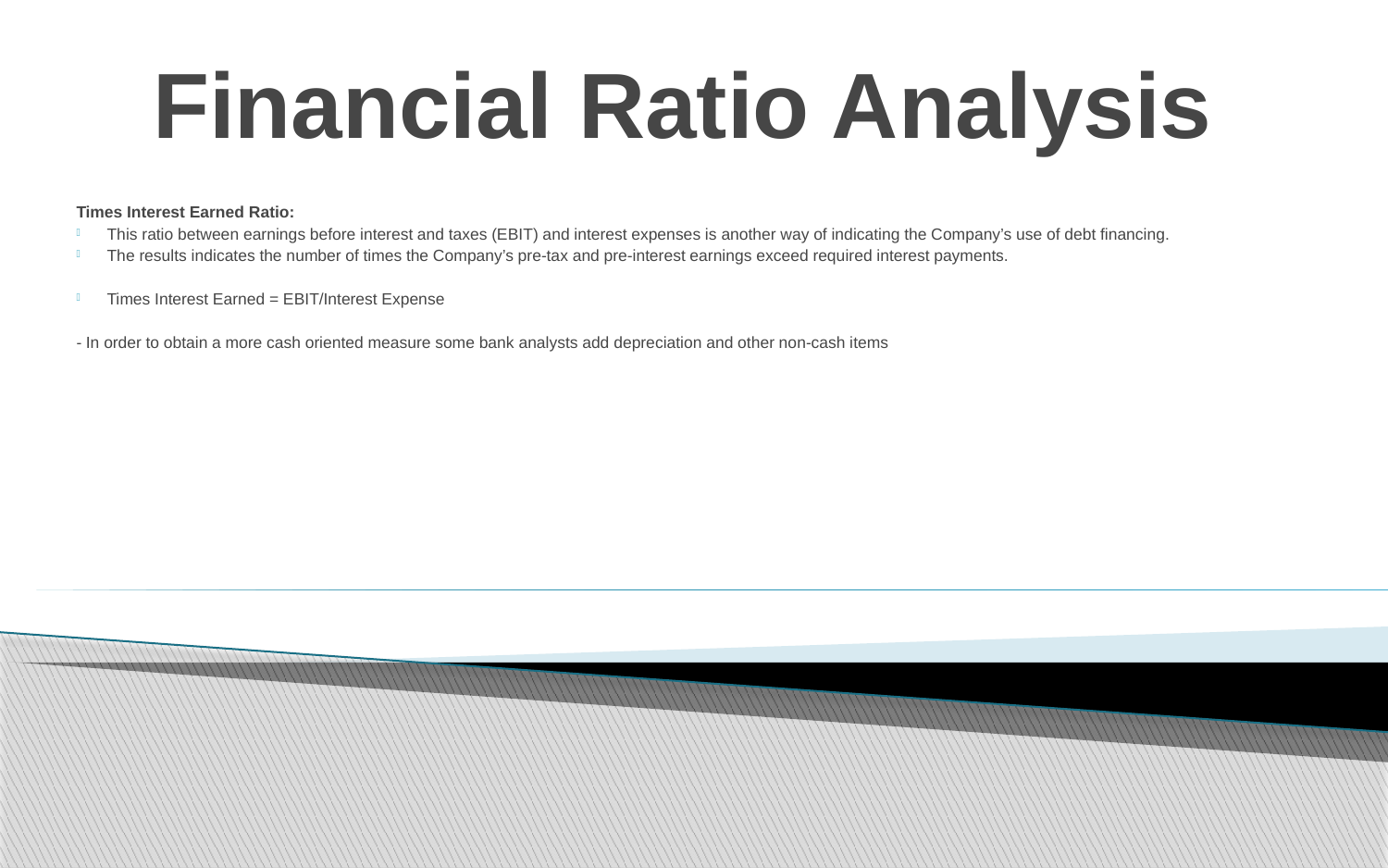

# Financial Ratio Analysis

Times Interest Earned Ratio:
This ratio between earnings before interest and taxes (EBIT) and interest expenses is another way of indicating the Company’s use of debt financing.
The results indicates the number of times the Company’s pre-tax and pre-interest earnings exceed required interest payments.

Times Interest Earned = EBIT/Interest Expense

- In order to obtain a more cash oriented measure some bank analysts add depreciation and other non-cash items